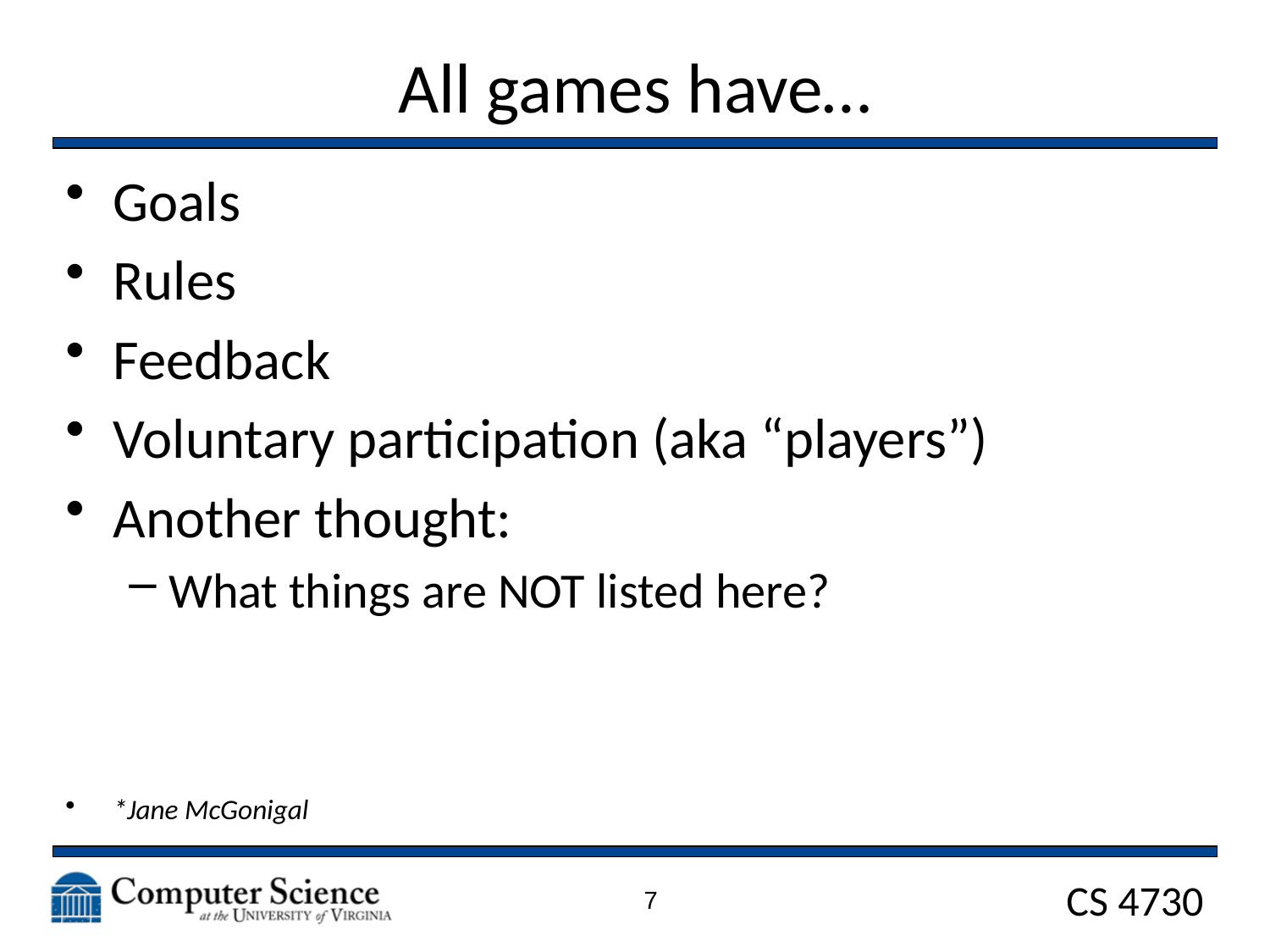

# All games have…
Goals
Rules
Feedback
Voluntary participation (aka “players”)
Another thought:
What things are NOT listed here?

*Jane McGonigal
7